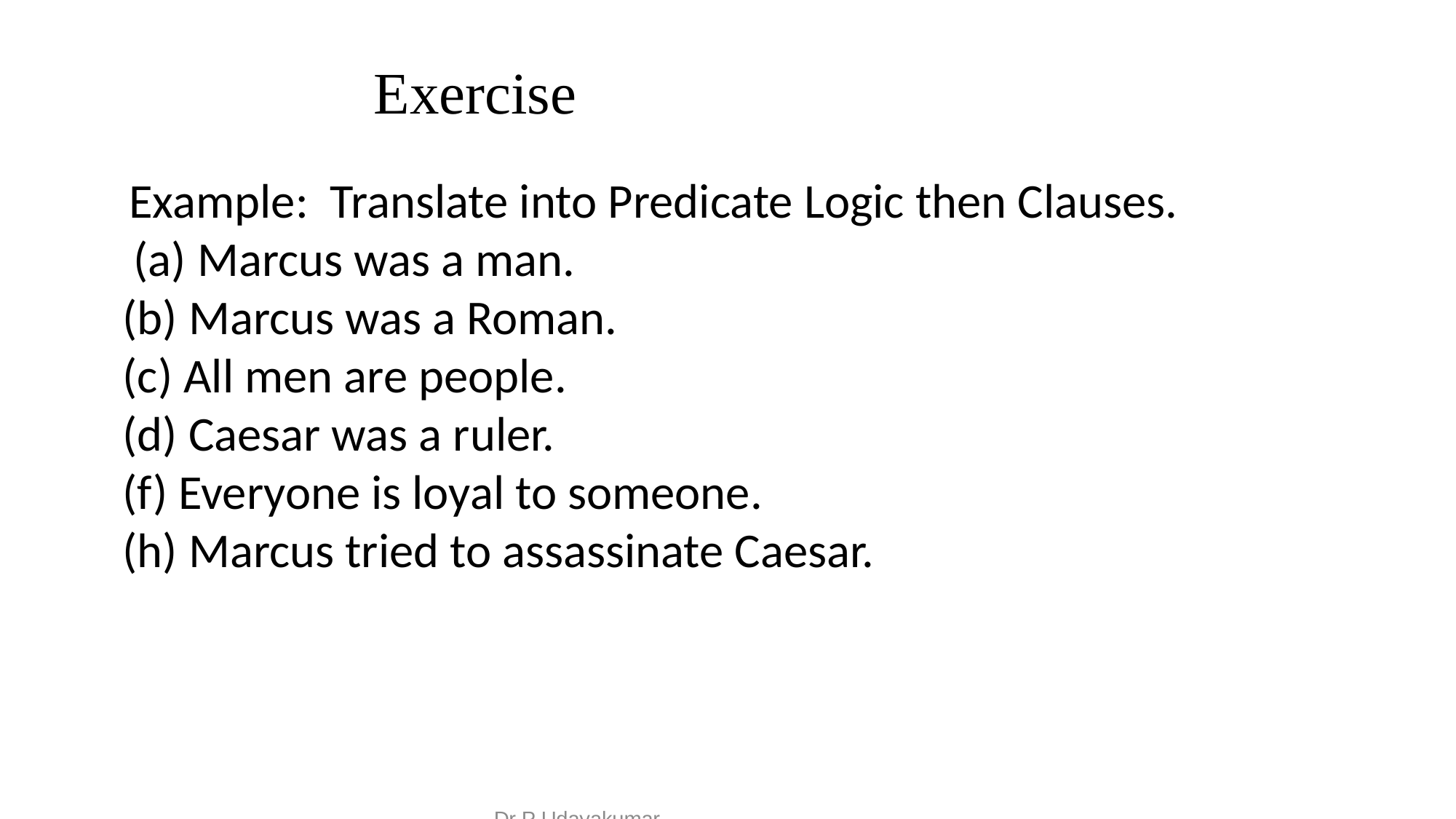

# Exercise

 Example:  Translate into Predicate Logic then Clauses.
 (a) Marcus was a man.
(b) Marcus was a Roman.
(c) All men are people.
(d) Caesar was a ruler.
(f) Everyone is loyal to someone.
(h) Marcus tried to assassinate Caesar.
Dr P Udayakumar